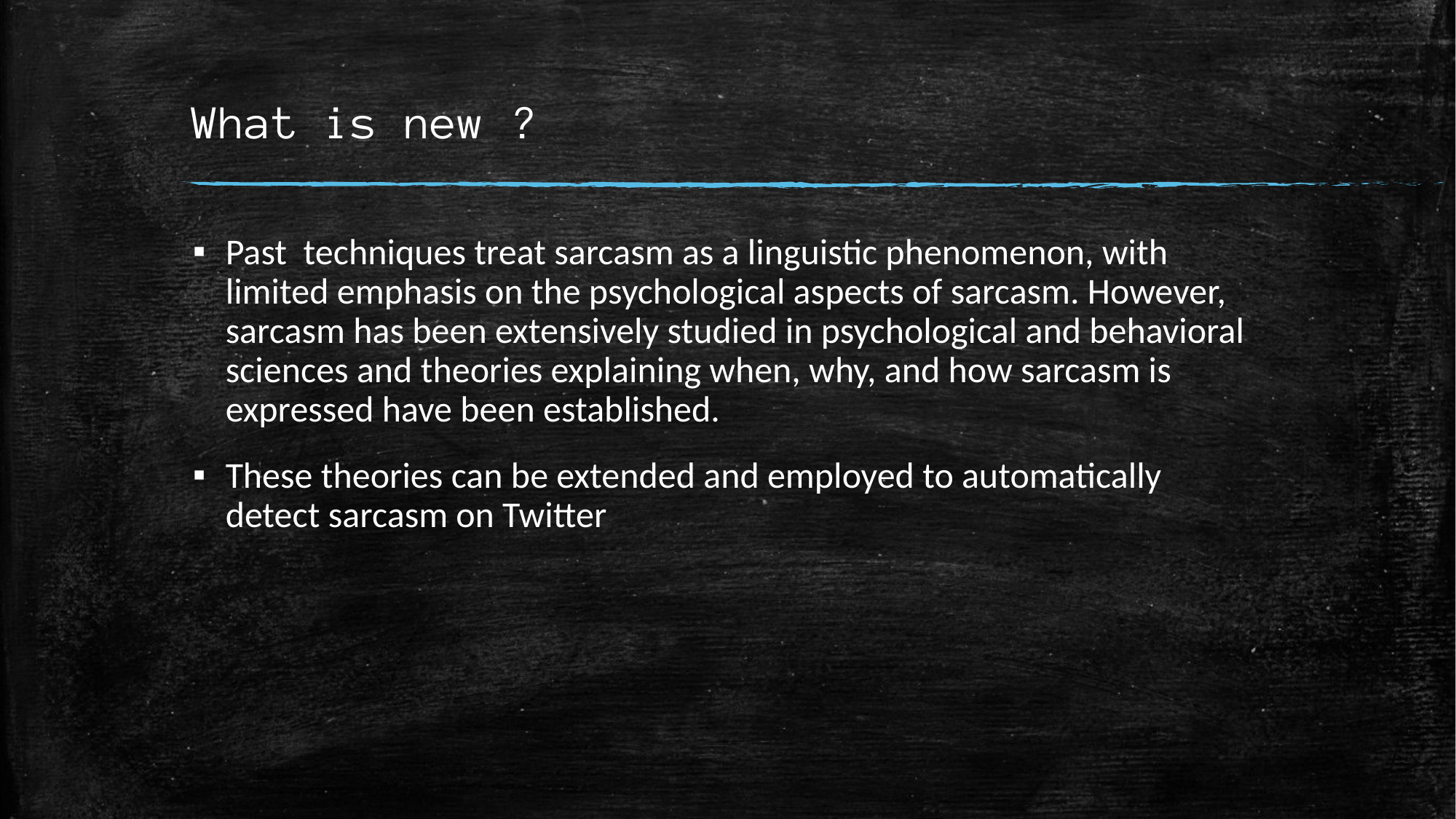

# What is new ?
Past  techniques treat sarcasm as a linguistic phenomenon, with limited emphasis on the psychological aspects of sarcasm. However, sarcasm has been extensively studied in psychological and behavioral sciences and theories explaining when, why, and how sarcasm is expressed have been established.
These theories can be extended and employed to automatically detect sarcasm on Twitter